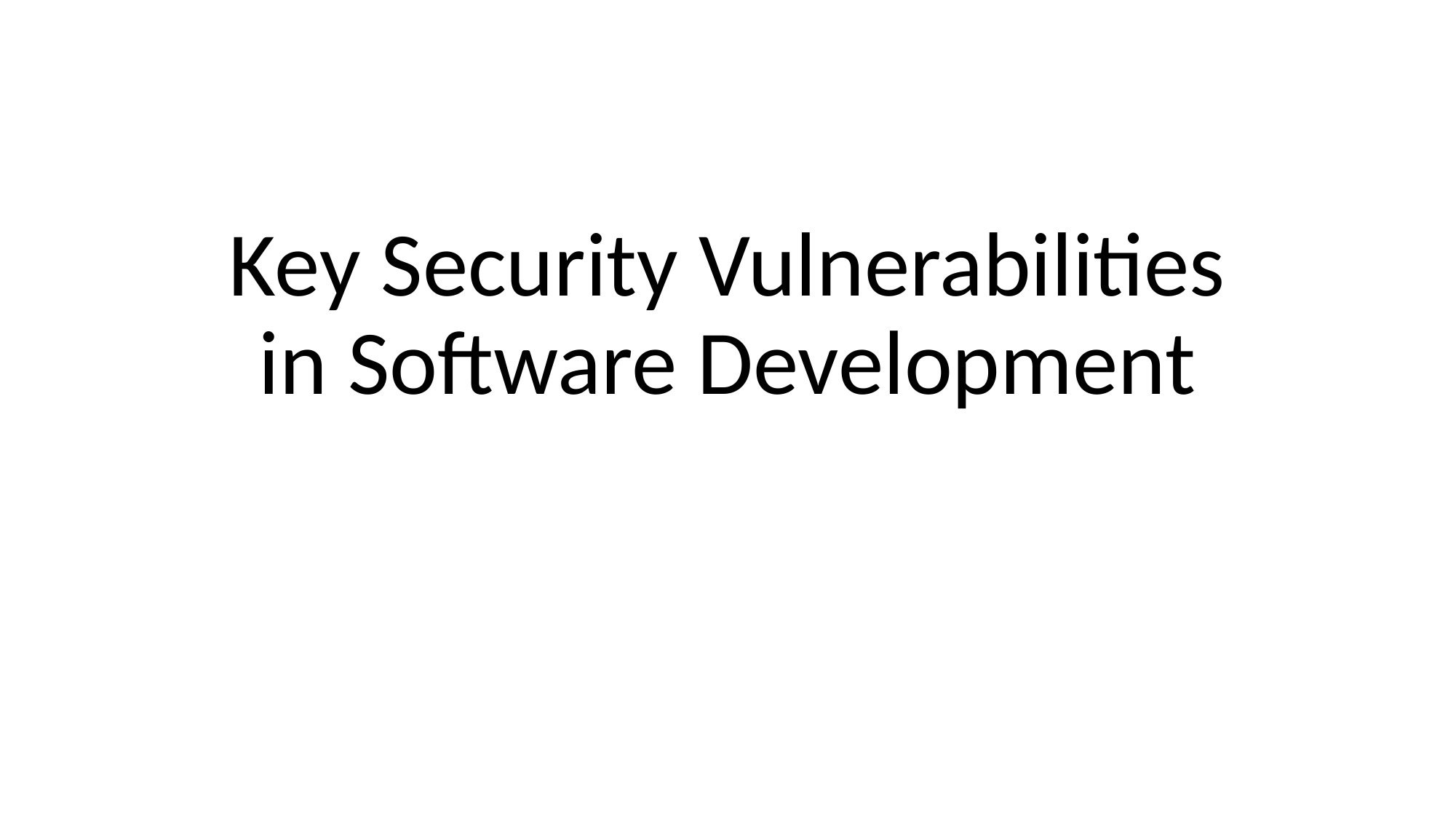

# Key Security Vulnerabilities in Software Development